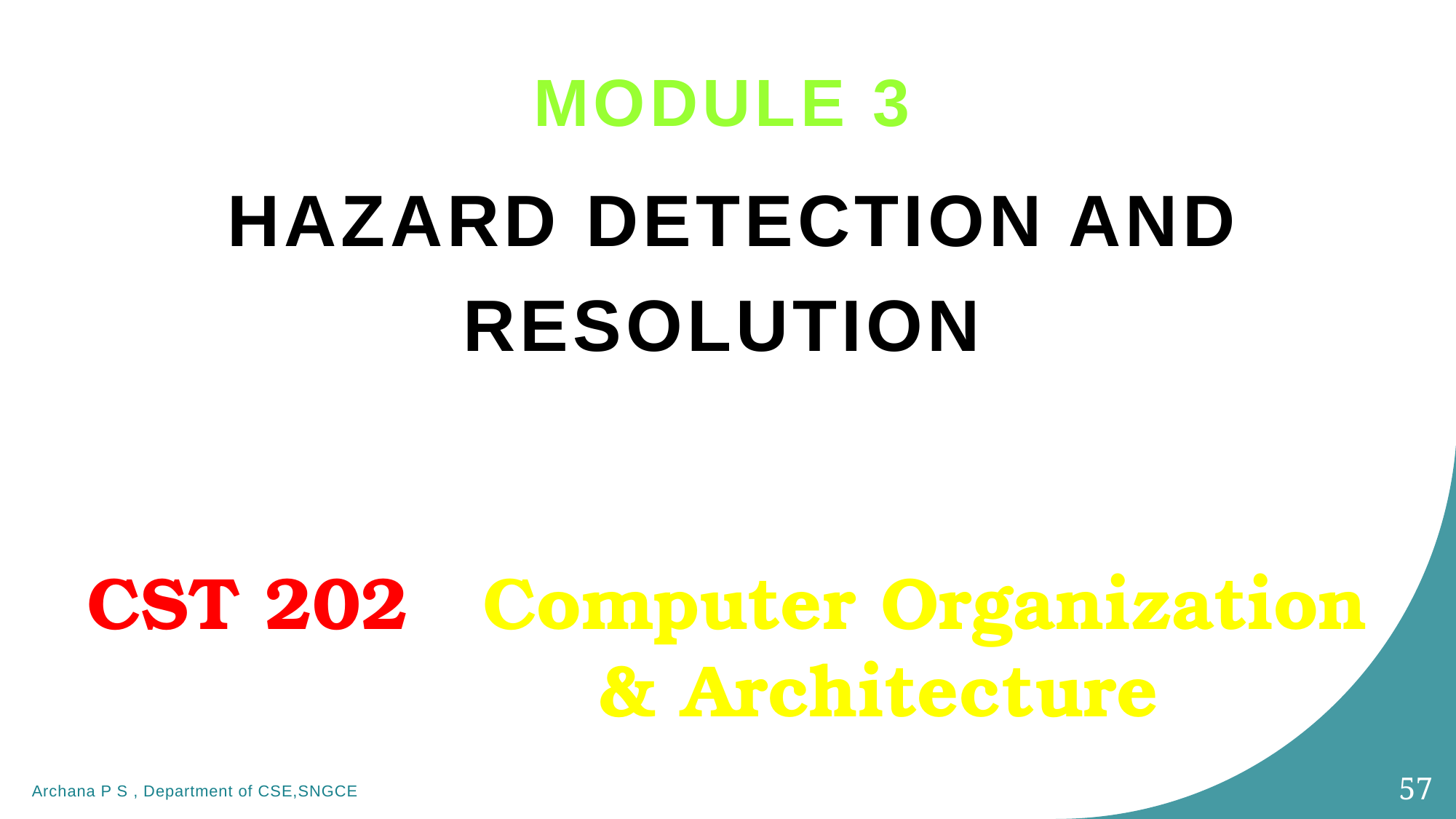

Module 3
hazard detection and resolution
CST 202 : Computer Organization
			& Architecture
57
Archana P S , Department of CSE,SNGCE